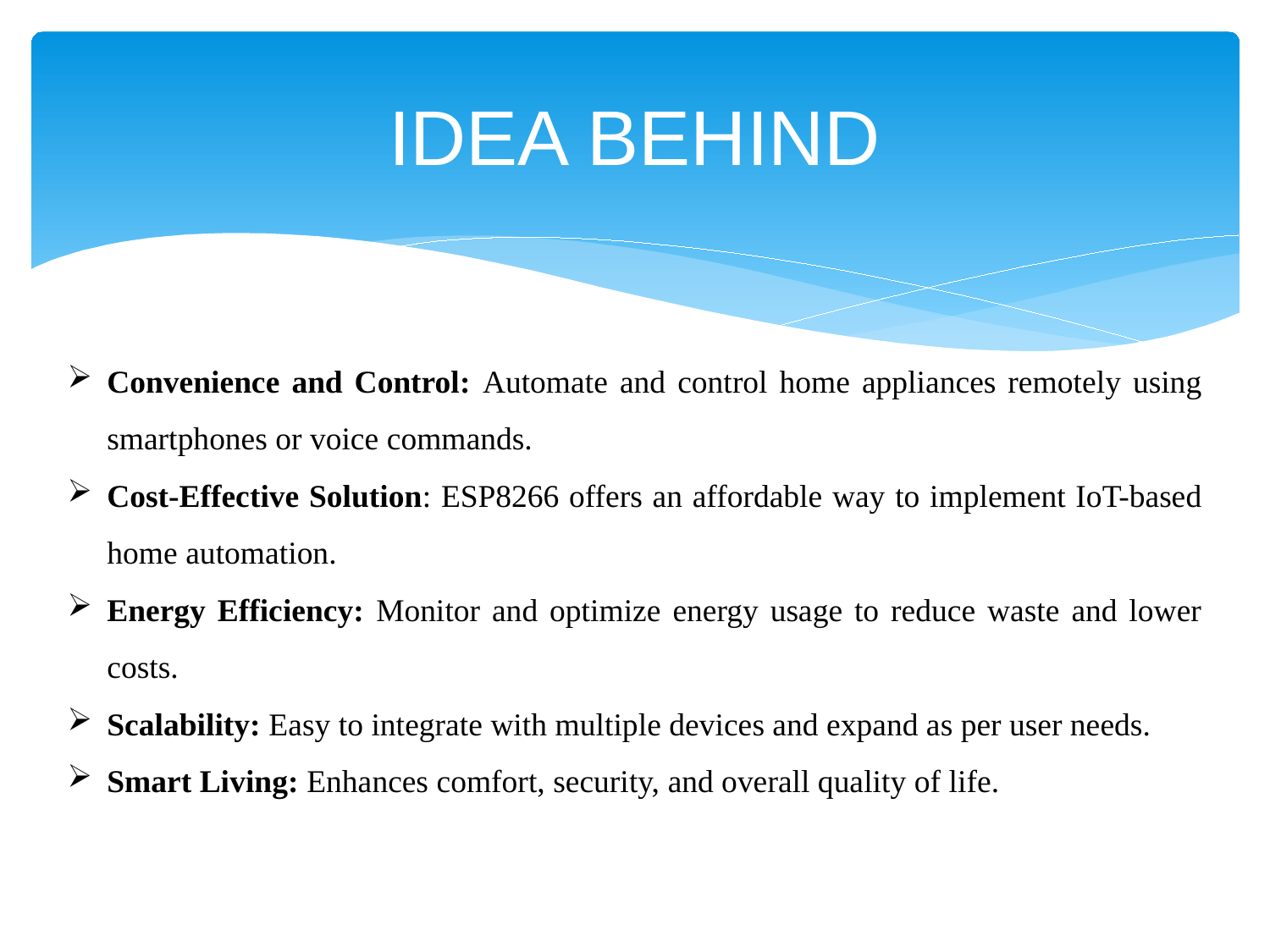

# IDEA BEHIND
Convenience and Control: Automate and control home appliances remotely using smartphones or voice commands.
Cost-Effective Solution: ESP8266 offers an affordable way to implement IoT-based home automation.
Energy Efficiency: Monitor and optimize energy usage to reduce waste and lower costs.
Scalability: Easy to integrate with multiple devices and expand as per user needs.
Smart Living: Enhances comfort, security, and overall quality of life.